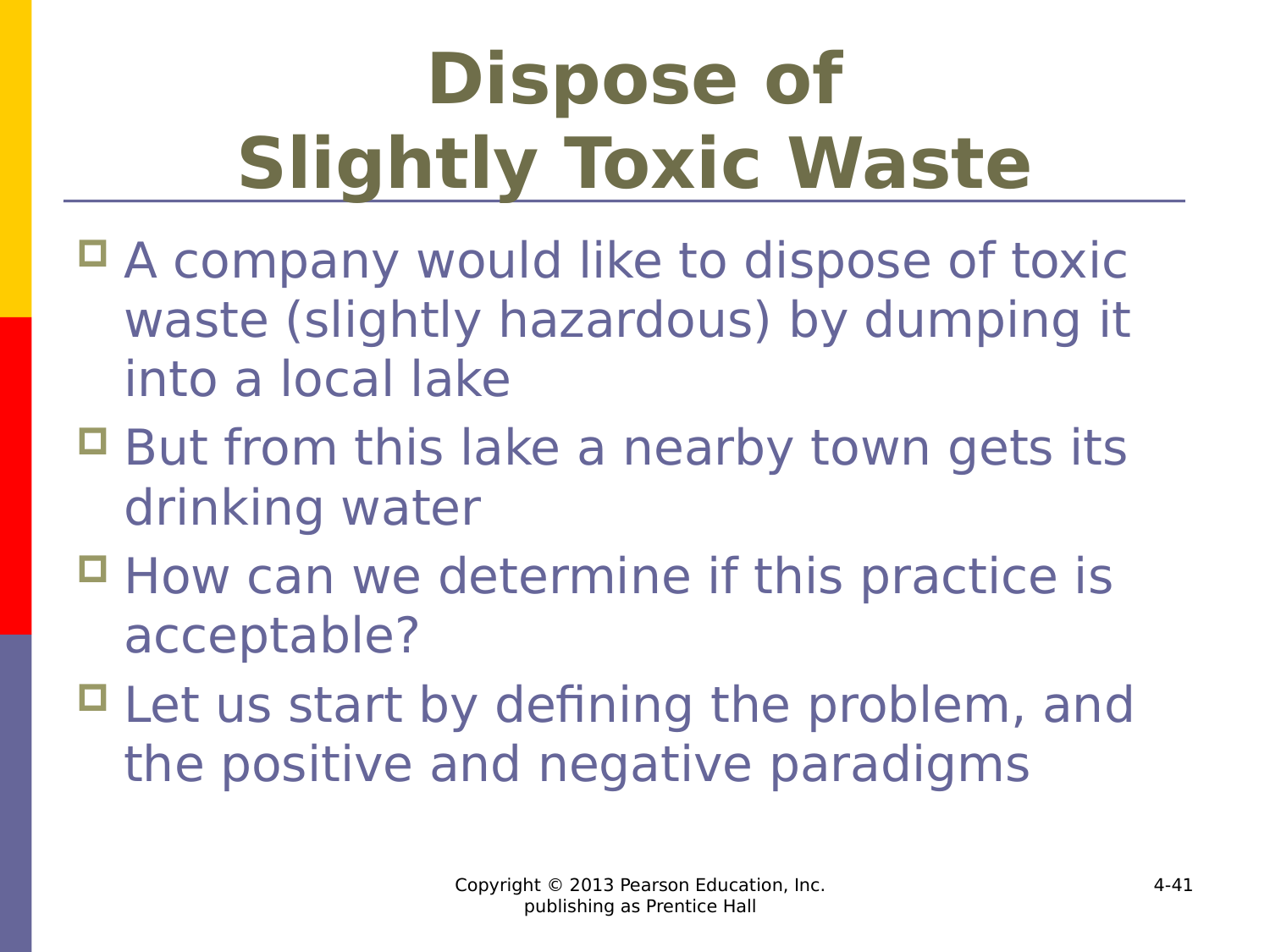

# Dispose of Slightly Toxic Waste
A company would like to dispose of toxic waste (slightly hazardous) by dumping it into a local lake
But from this lake a nearby town gets its drinking water
How can we determine if this practice is acceptable?
Let us start by defining the problem, and  the positive and negative paradigms
Copyright © 2013 Pearson Education, Inc. publishing as Prentice Hall
4-41